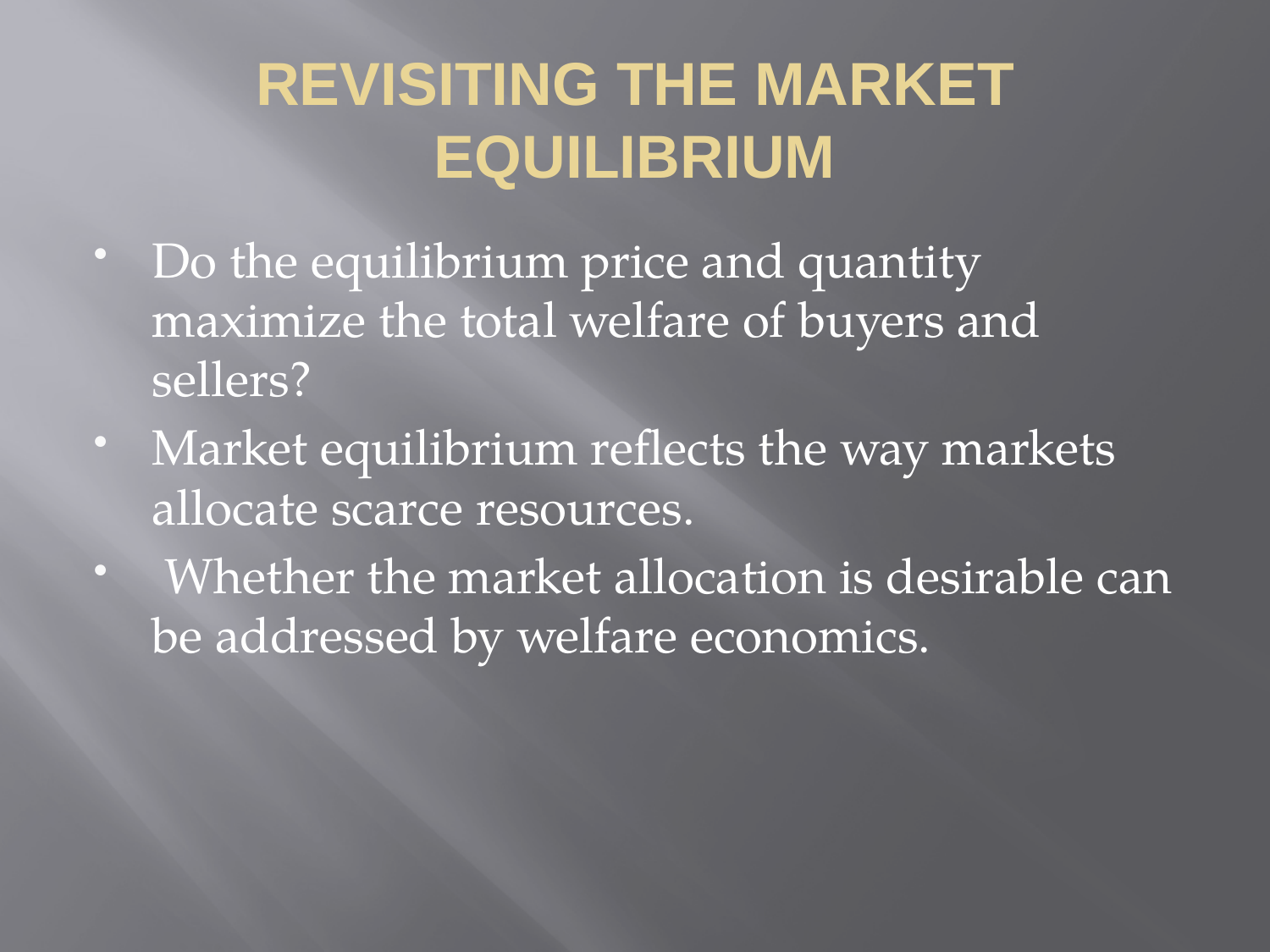

# REVISITING THE MARKET EQUILIBRIUM
Do the equilibrium price and quantity maximize the total welfare of buyers and sellers?
Market equilibrium reflects the way markets allocate scarce resources.
 Whether the market allocation is desirable can be addressed by welfare economics.